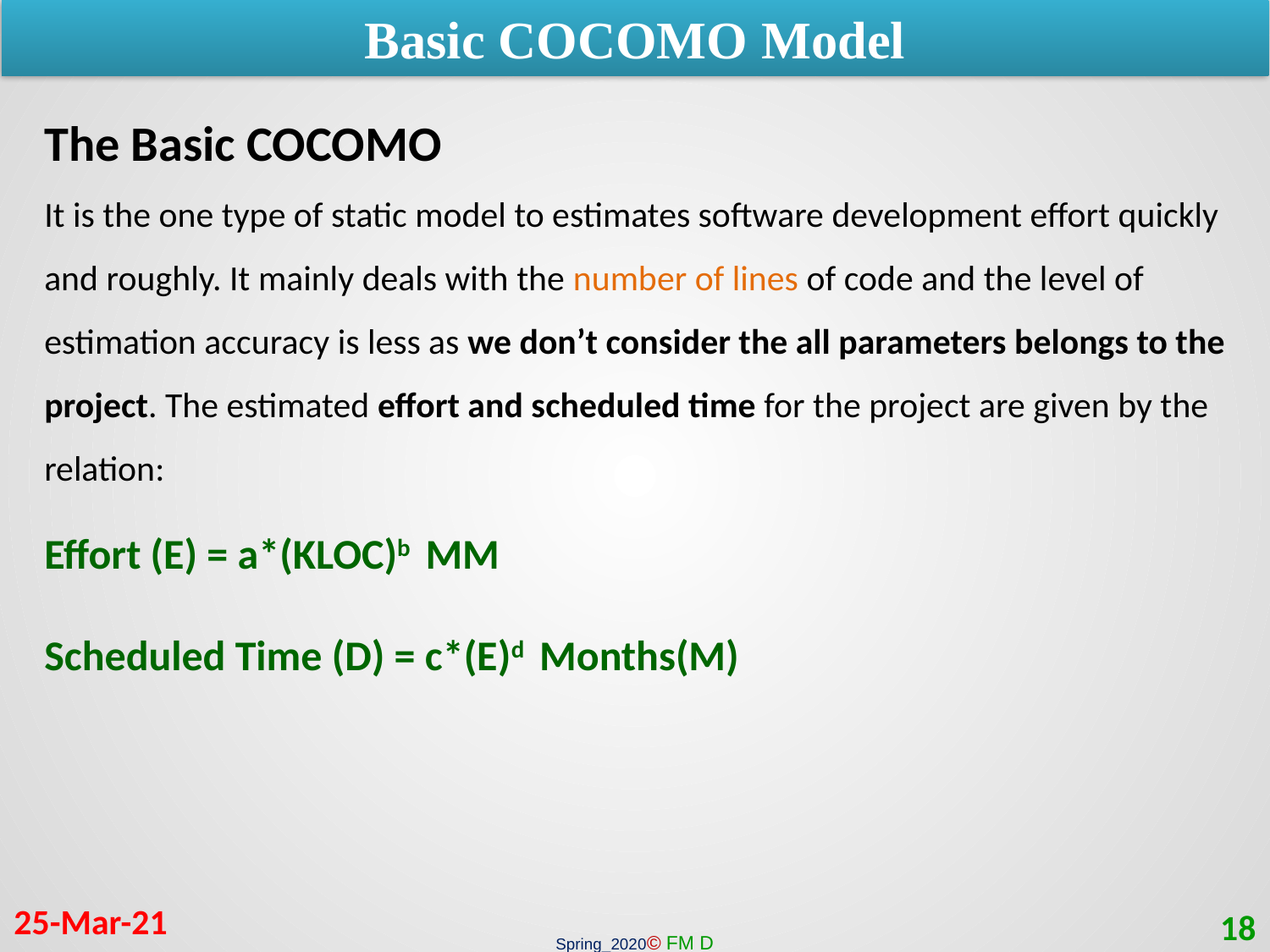

Basic COCOMO Model
The Basic COCOMO
It is the one type of static model to estimates software development effort quickly and roughly. It mainly deals with the number of lines of code and the level of estimation accuracy is less as we don’t consider the all parameters belongs to the project. The estimated effort and scheduled time for the project are given by the relation:

Effort (E) = a*(KLOC)b  MM
Scheduled Time (D) = c*(E)d  Months(M)
25-Mar-21
18